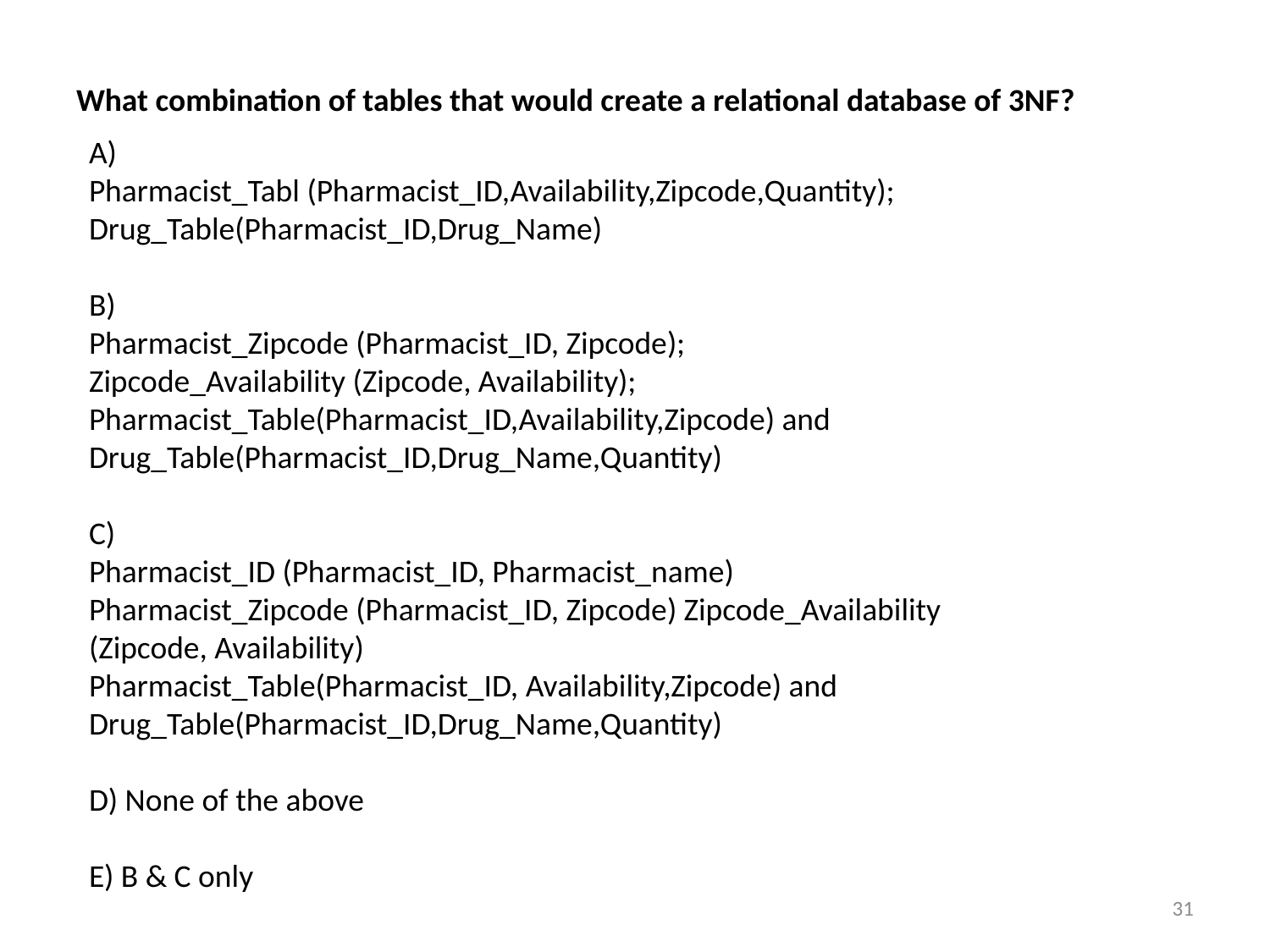

# What combination of tables that would create a relational database of 3NF?
A)
Pharmacist_Tabl (Pharmacist_ID,Availability,Zipcode,Quantity);
Drug_Table(Pharmacist_ID,Drug_Name)

B)
Pharmacist_Zipcode (Pharmacist_ID, Zipcode); Zipcode_Availability (Zipcode, Availability);
Pharmacist_Table(Pharmacist_ID,Availability,Zipcode) and Drug_Table(Pharmacist_ID,Drug_Name,Quantity)

C)
Pharmacist_ID (Pharmacist_ID, Pharmacist_name)
Pharmacist_Zipcode (Pharmacist_ID, Zipcode) Zipcode_Availability (Zipcode, Availability)
Pharmacist_Table(Pharmacist_ID, Availability,Zipcode) and Drug_Table(Pharmacist_ID,Drug_Name,Quantity)

D) None of the above

E) B & C only

31